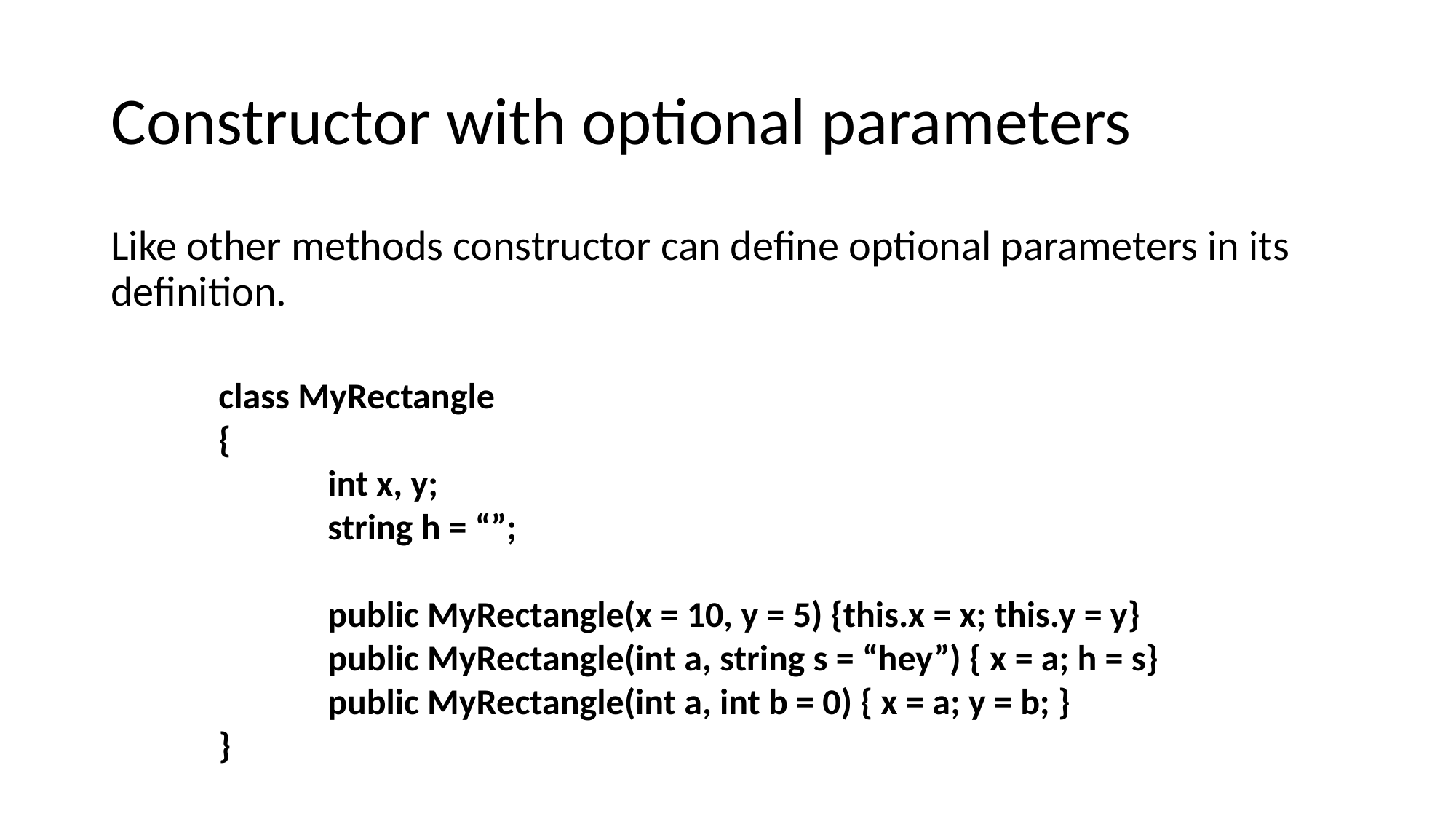

# Constructor with optional parameters
Like other methods constructor can define optional parameters in its definition.
class MyRectangle
{
	int x, y;
	string h = “”;

	public MyRectangle(x = 10, y = 5) {this.x = x; this.y = y}
	public MyRectangle(int a, string s = “hey”) { x = a; h = s}
	public MyRectangle(int a, int b = 0) { x = a; y = b; }
}